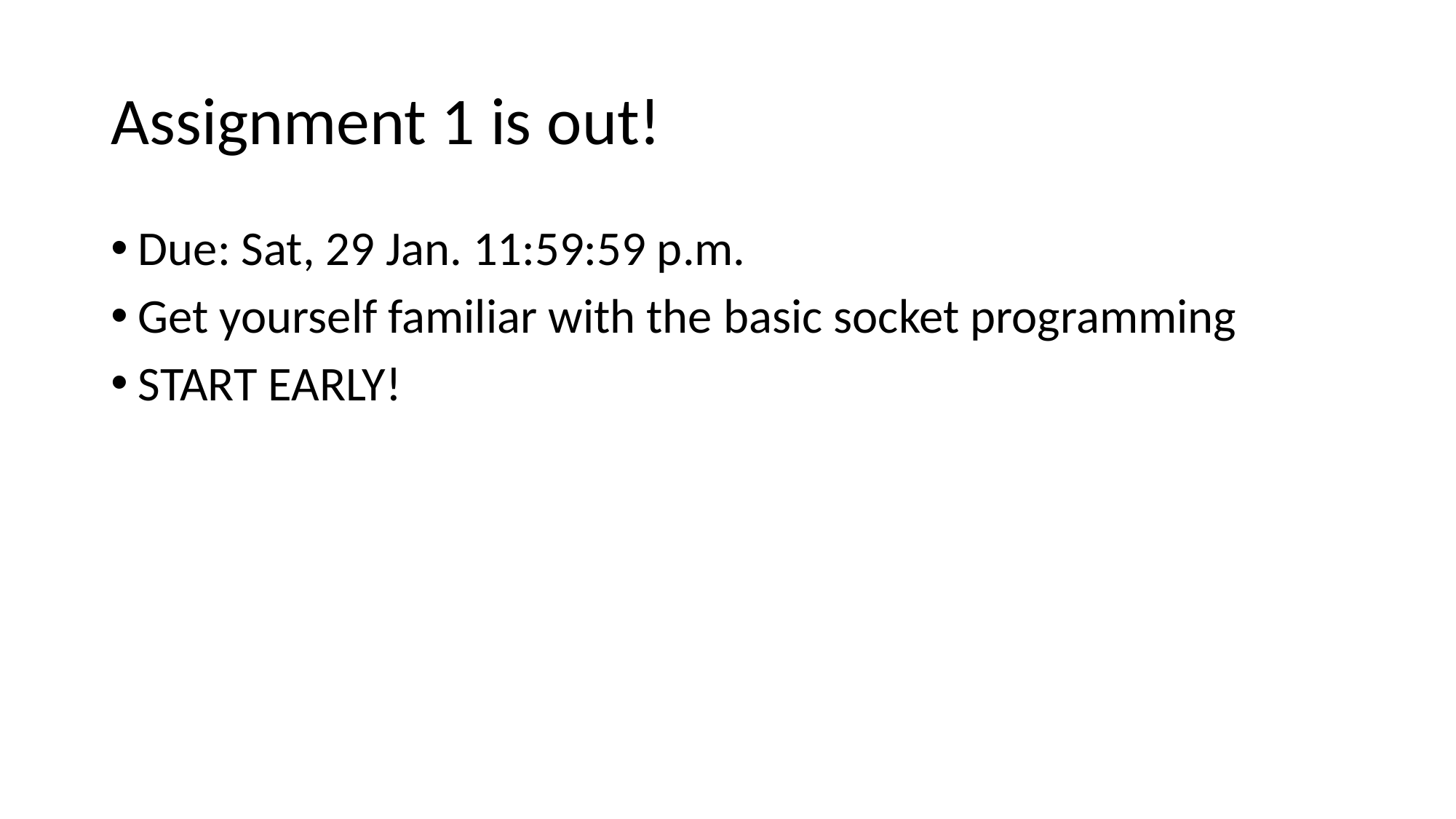

# Assignment 1 is out!
Due: Sat, 29 Jan. 11:59:59 p.m.
Get yourself familiar with the basic socket programming
START EARLY!